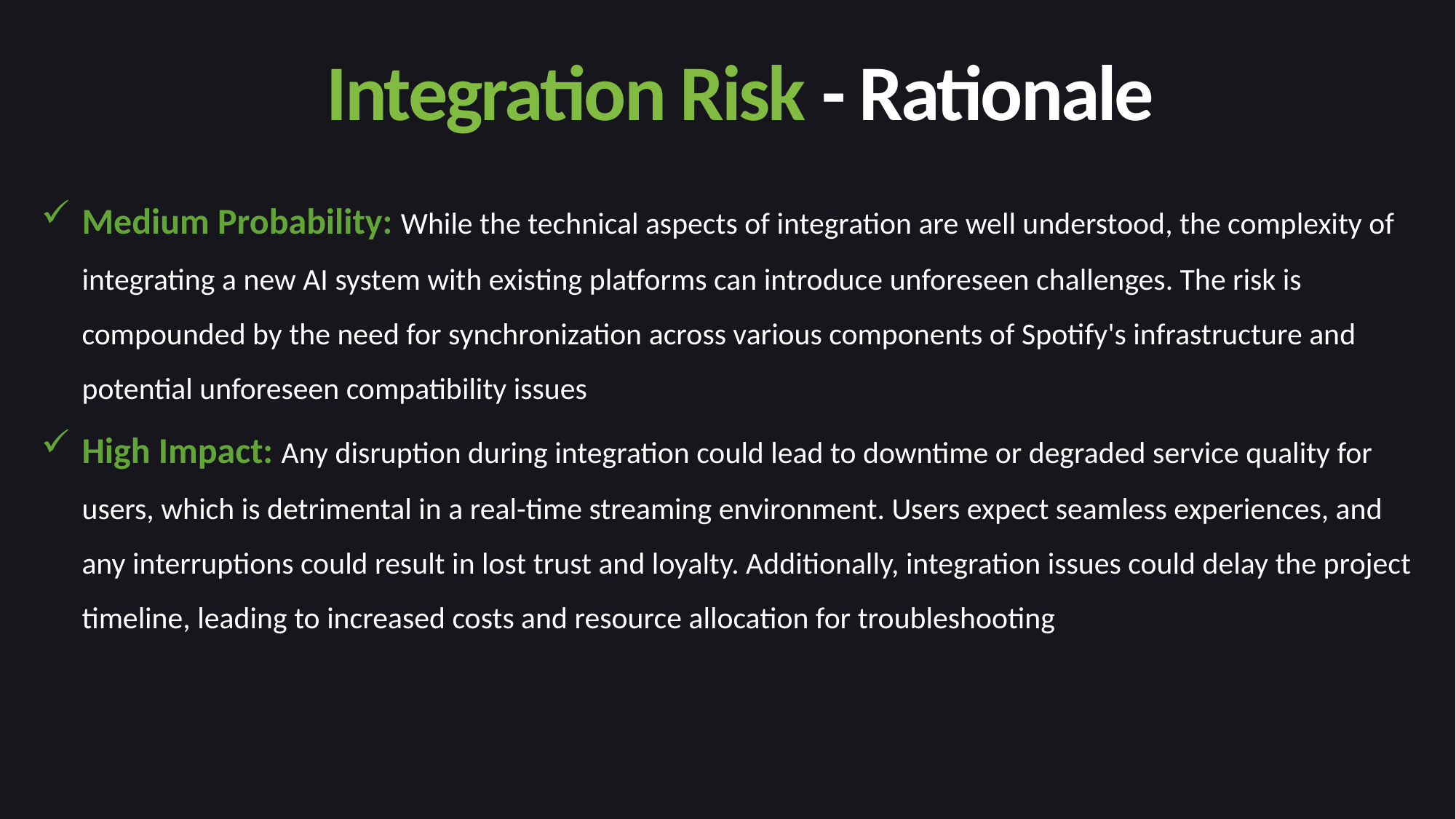

Integration Risk - Rationale
Medium Probability: While the technical aspects of integration are well understood, the complexity of integrating a new AI system with existing platforms can introduce unforeseen challenges. The risk is compounded by the need for synchronization across various components of Spotify's infrastructure and potential unforeseen compatibility issues
High Impact: Any disruption during integration could lead to downtime or degraded service quality for users, which is detrimental in a real-time streaming environment. Users expect seamless experiences, and any interruptions could result in lost trust and loyalty. Additionally, integration issues could delay the project timeline, leading to increased costs and resource allocation for troubleshooting